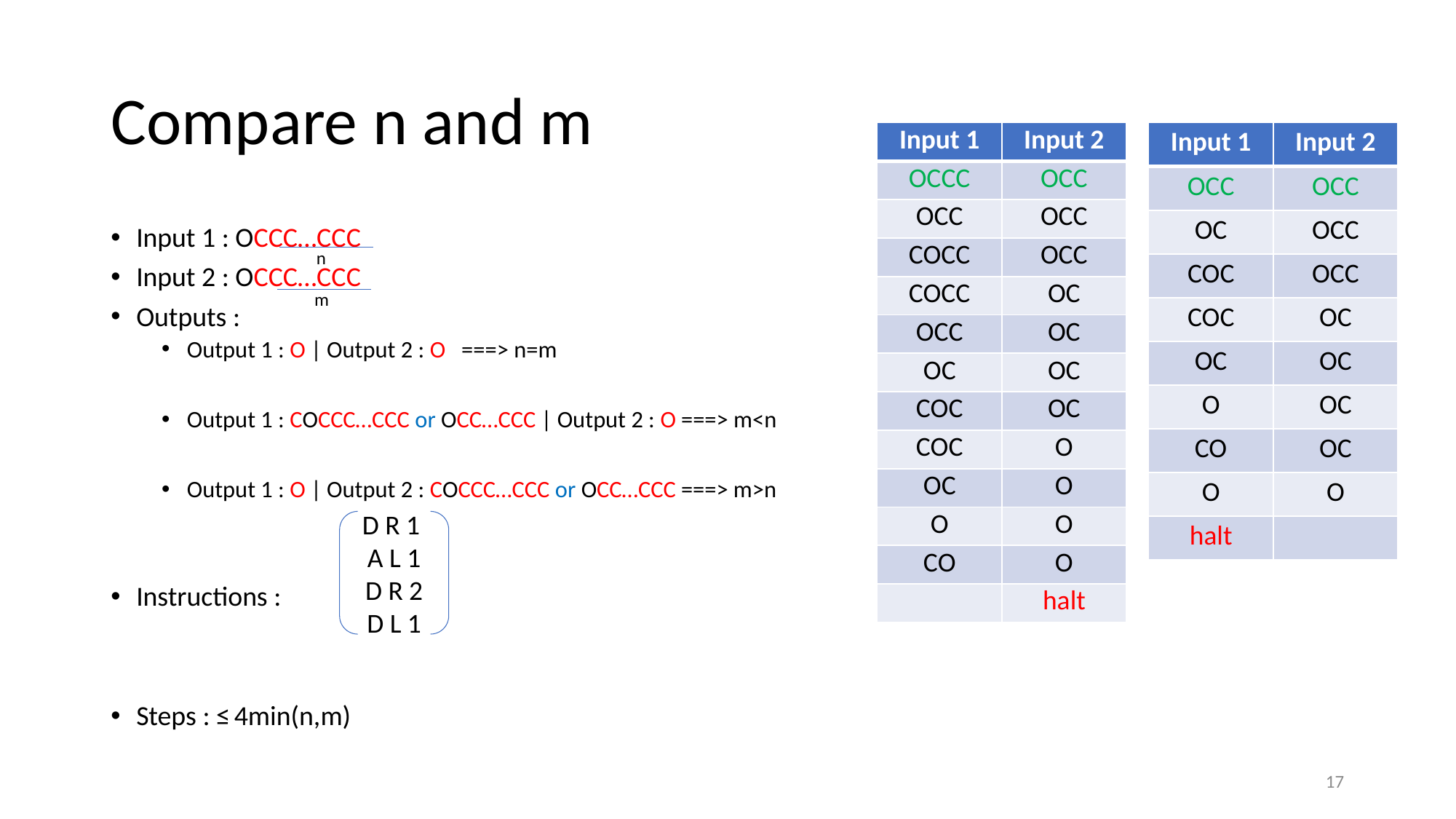

# Compare n and m
| Input 1 | Input 2 |
| --- | --- |
| OCCC | OCC |
| OCC | OCC |
| COCC | OCC |
| COCC | OC |
| OCC | OC |
| OC | OC |
| COC | OC |
| COC | O |
| OC | O |
| O | O |
| CO | O |
|  | halt |
| Input 1 | Input 2 |
| --- | --- |
| OCC | OCC |
| OC | OCC |
| COC | OCC |
| COC | OC |
| OC | OC |
| O | OC |
| CO | OC |
| O | O |
| halt |  |
Input 1 : OCCC…CCC
Input 2 : OCCC…CCC
Outputs :
Output 1 : O | Output 2 : O   ===> n=m

Output 1 : COCCC…CCC or OCC…CCC | Output 2 : O ===> m<n

Output 1 : O | Output 2 : COCCC…CCC or OCC…CCC ===> m>n

Instructions :

Steps : ≤ 4min(n,m)

n
m
D R 1
A L 1
D R 2
D L 1
17